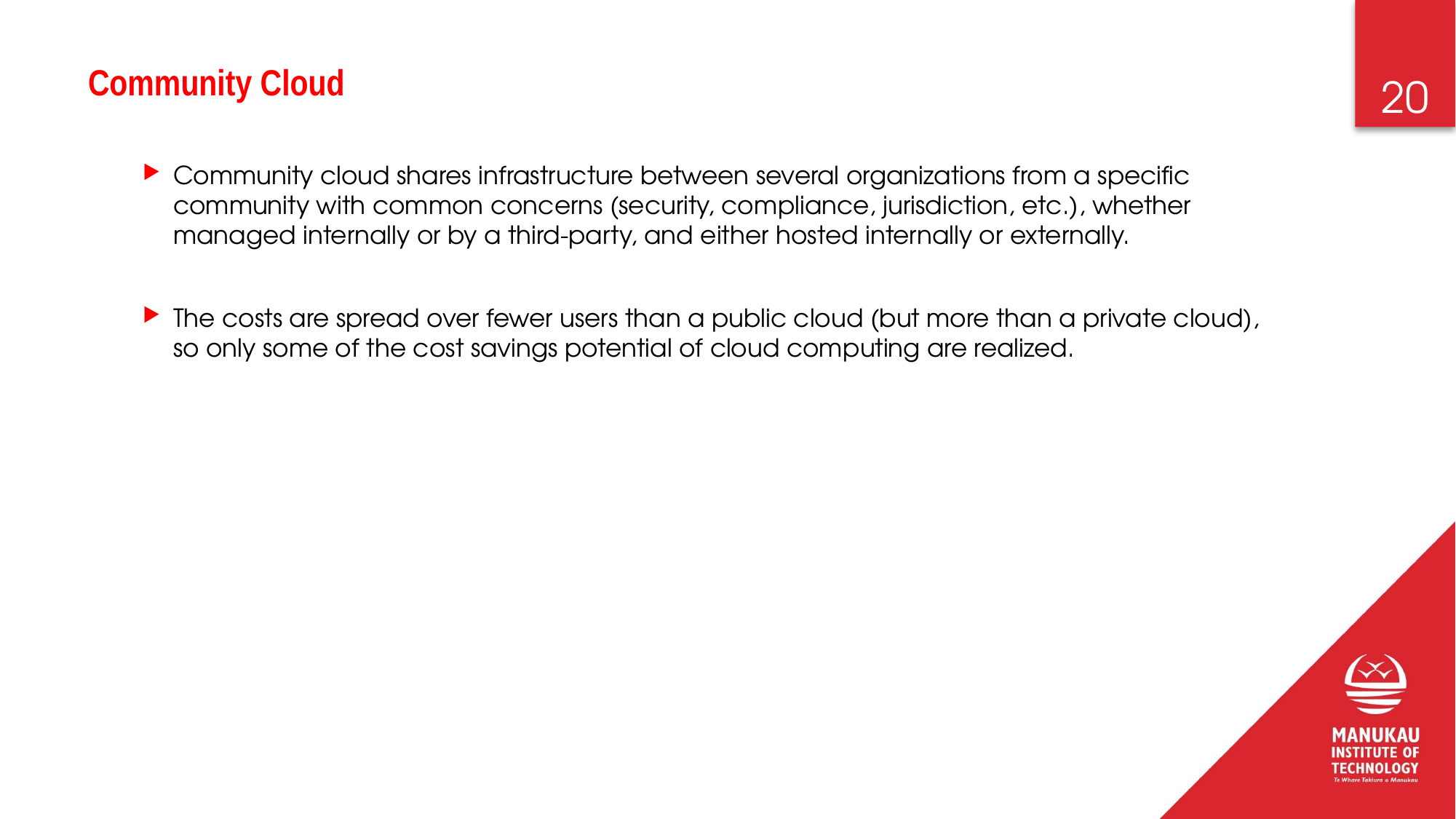

# Community Cloud
Community cloud shares infrastructure between several organizations from a specific community with common concerns (security, compliance, jurisdiction, etc.), whether managed internally or by a third-party, and either hosted internally or externally.

The costs are spread over fewer users than a public cloud (but more than a private cloud), so only some of the cost savings potential of cloud computing are realized.